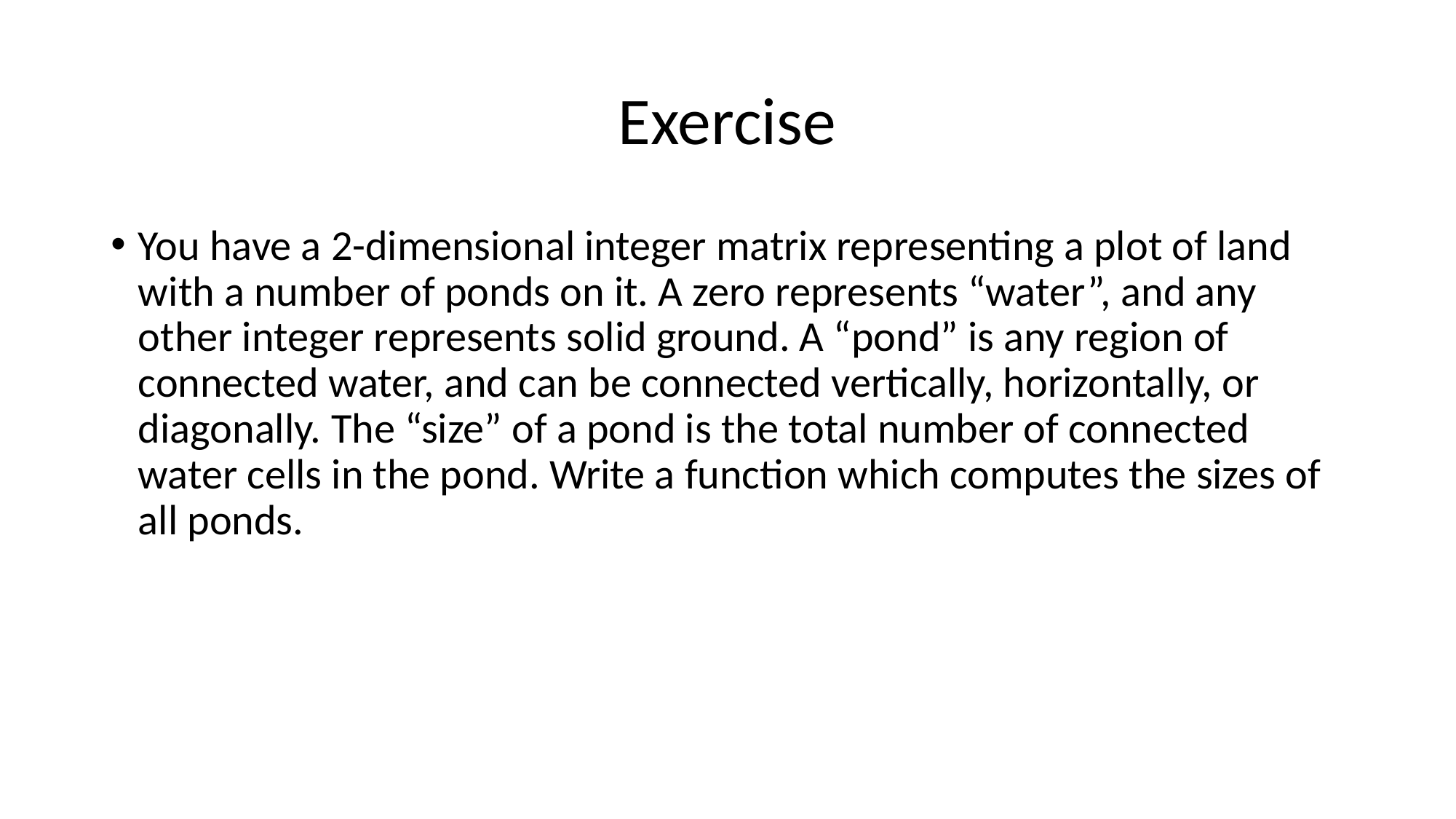

# Exercise
You have a 2-dimensional integer matrix representing a plot of land with a number of ponds on it. A zero represents “water”, and any other integer represents solid ground. A “pond” is any region of connected water, and can be connected vertically, horizontally, or diagonally. The “size” of a pond is the total number of connected water cells in the pond. Write a function which computes the sizes of all ponds.